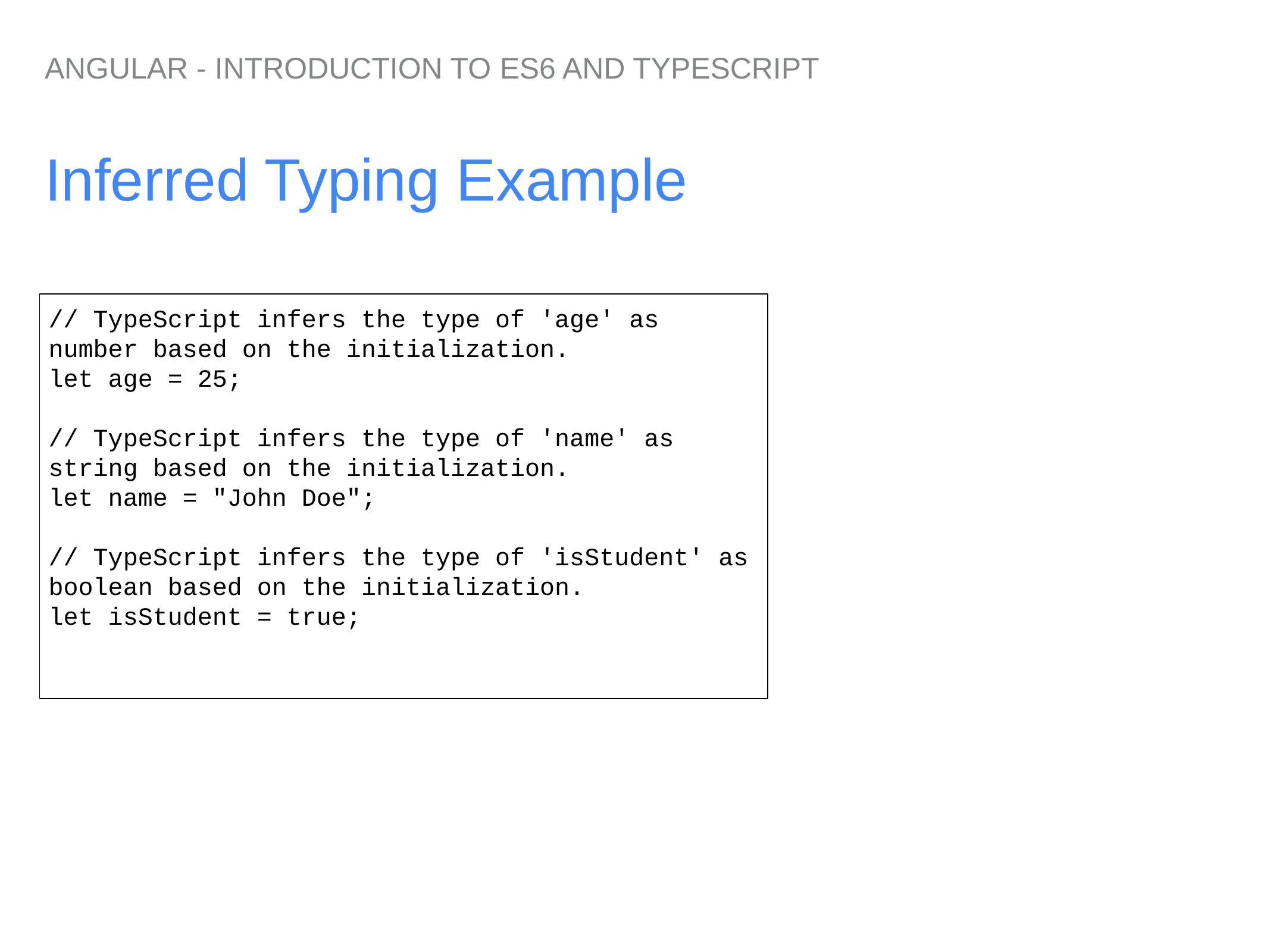

ANGULAR - INTRODUCTION TO ES6 AND TYPESCRIPT
# Inferred Typing Example
// TypeScript infers the type of 'age' as number based on the initialization.
let age = 25;

// TypeScript infers the type of 'name' as string based on the initialization.
let name = "John Doe";

// TypeScript infers the type of 'isStudent' as boolean based on the initialization.
let isStudent = true;